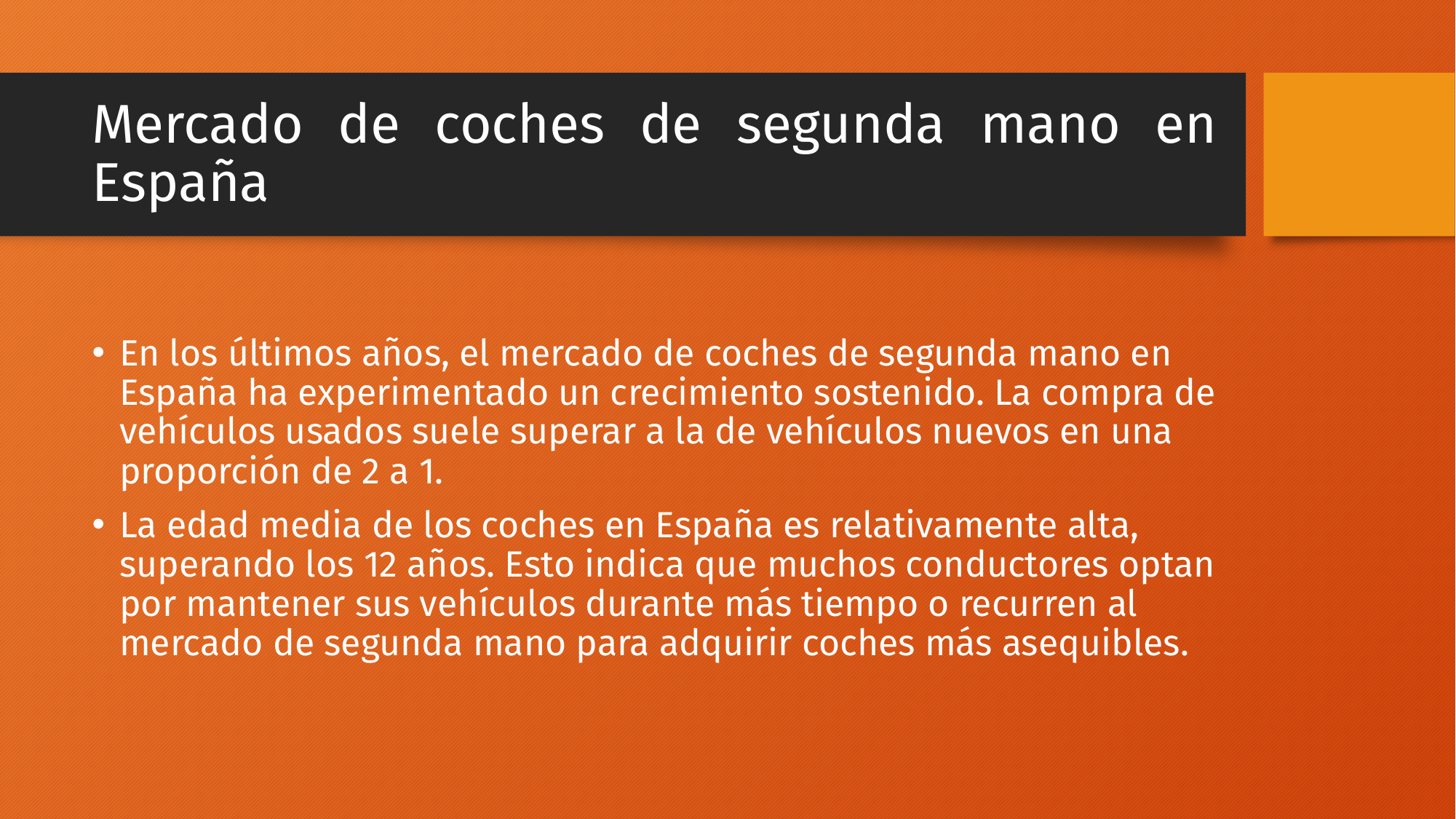

# Mercado de coches de segunda mano en España
En los últimos años, el mercado de coches de segunda mano en España ha experimentado un crecimiento sostenido. La compra de vehículos usados suele superar a la de vehículos nuevos en una proporción de 2 a 1.
La edad media de los coches en España es relativamente alta, superando los 12 años. Esto indica que muchos conductores optan por mantener sus vehículos durante más tiempo o recurren al mercado de segunda mano para adquirir coches más asequibles.